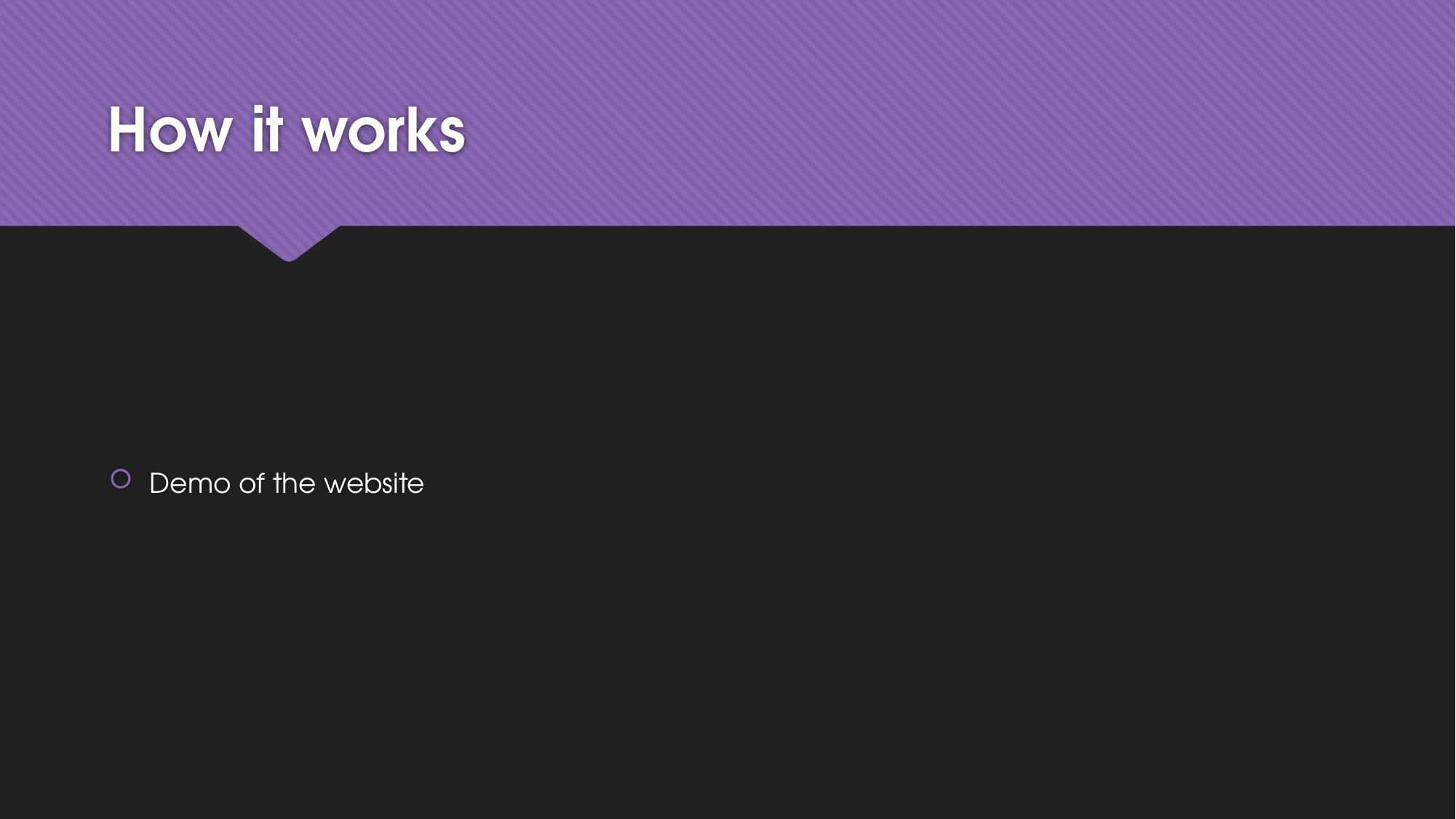

# How it works
Demo of the website